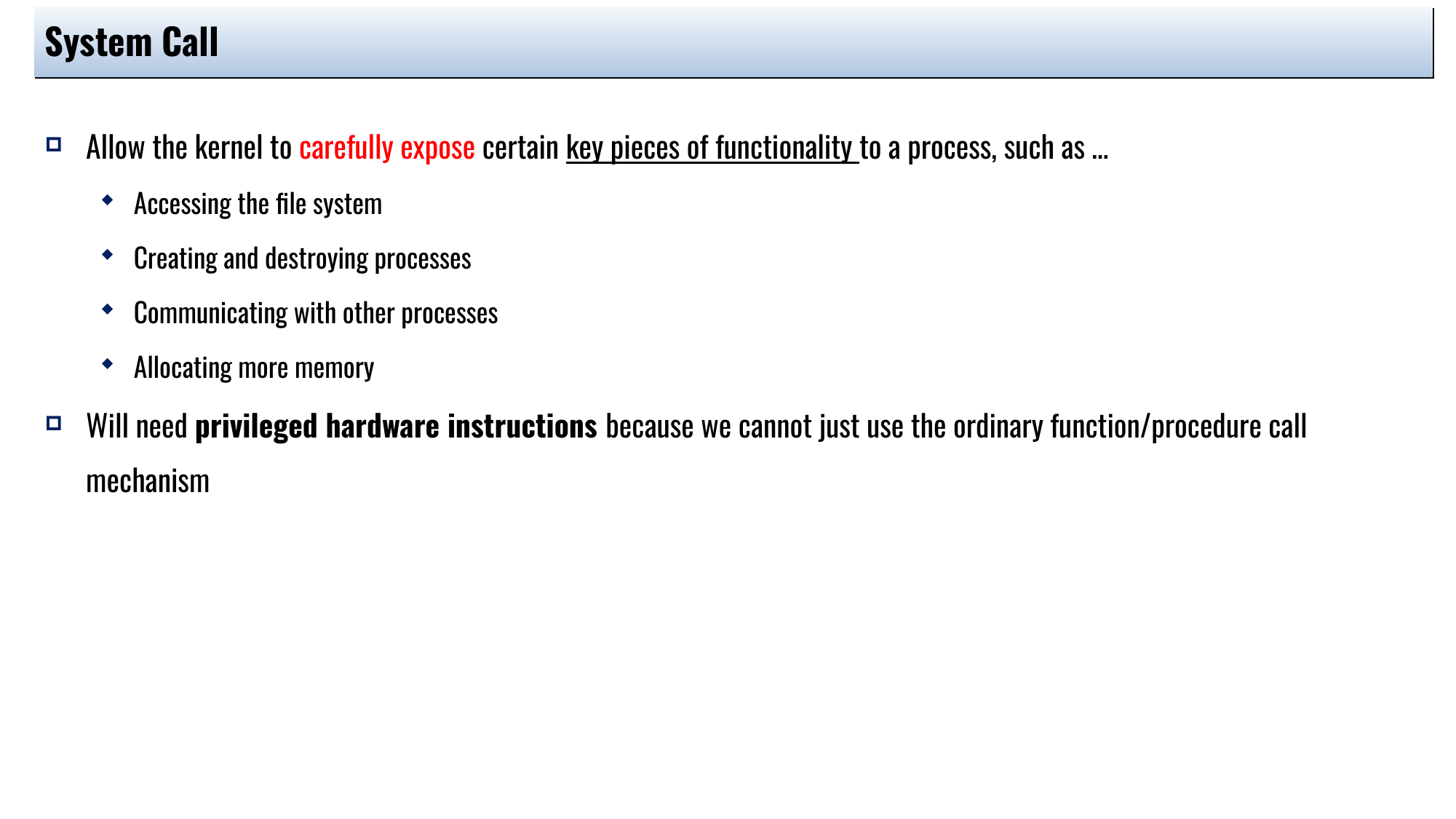

# System Call
Allow the kernel to carefully expose certain key pieces of functionality to a process, such as …
Accessing the file system
Creating and destroying processes
Communicating with other processes
Allocating more memory
Will need privileged hardware instructions because we cannot just use the ordinary function/procedure call mechanism